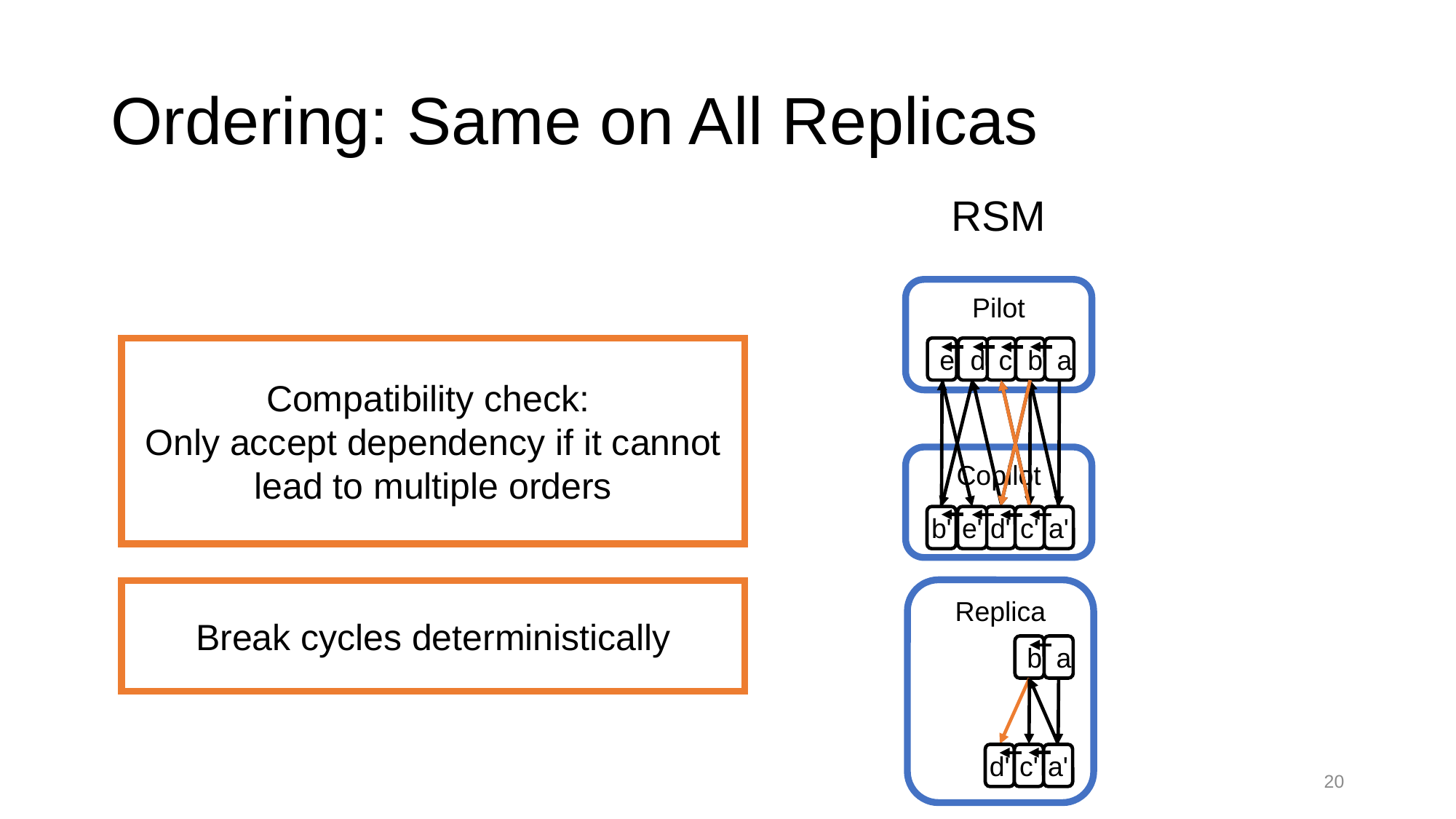

# Ordering: Same on All Replicas
RSM
Pilot
Compatibility check:
Only accept dependency if it cannot lead to multiple orders
e
d
c
b
a
Copilot
b'
e'
d'
c'
a'
Replica
Break cycles deterministically
b
a
d'
c'
a'
20